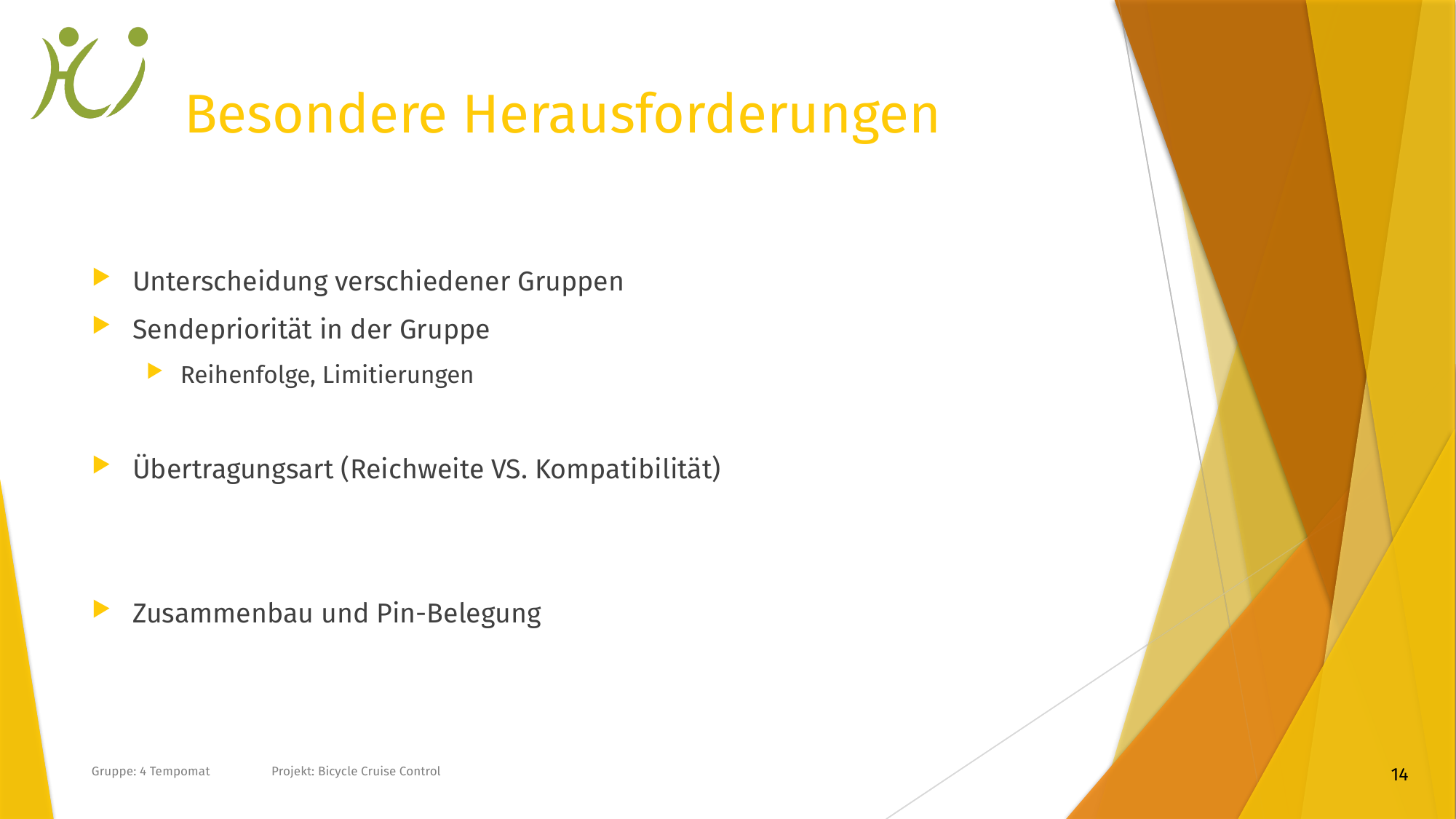

# Besondere Herausforderungen
Unterscheidung verschiedener Gruppen
Sendepriorität in der Gruppe
Reihenfolge, Limitierungen

Übertragungsart (Reichweite VS. Kompatibilität)

Zusammenbau und Pin-Belegung